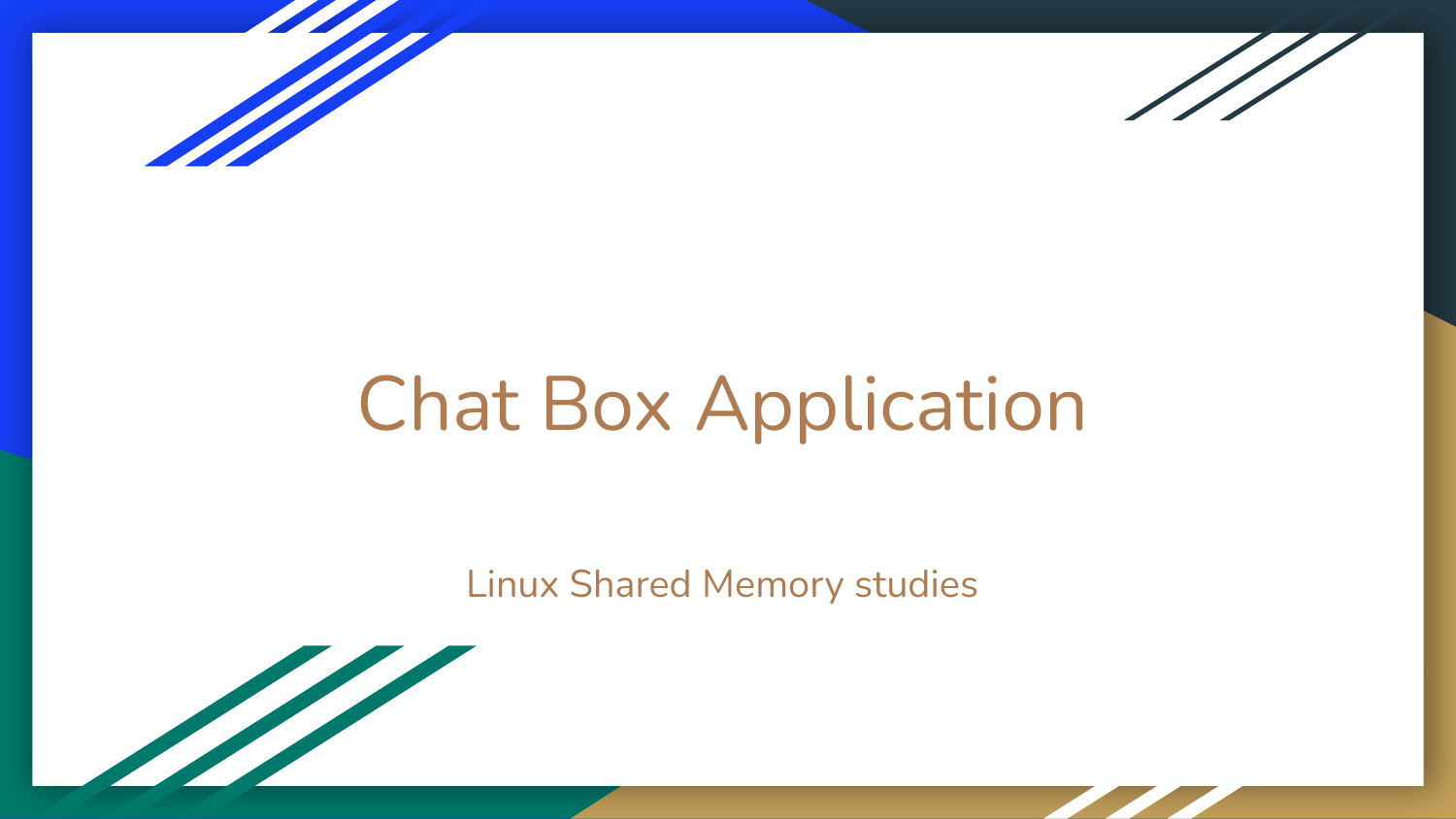

# Chat Box Application
Linux Shared Memory studies